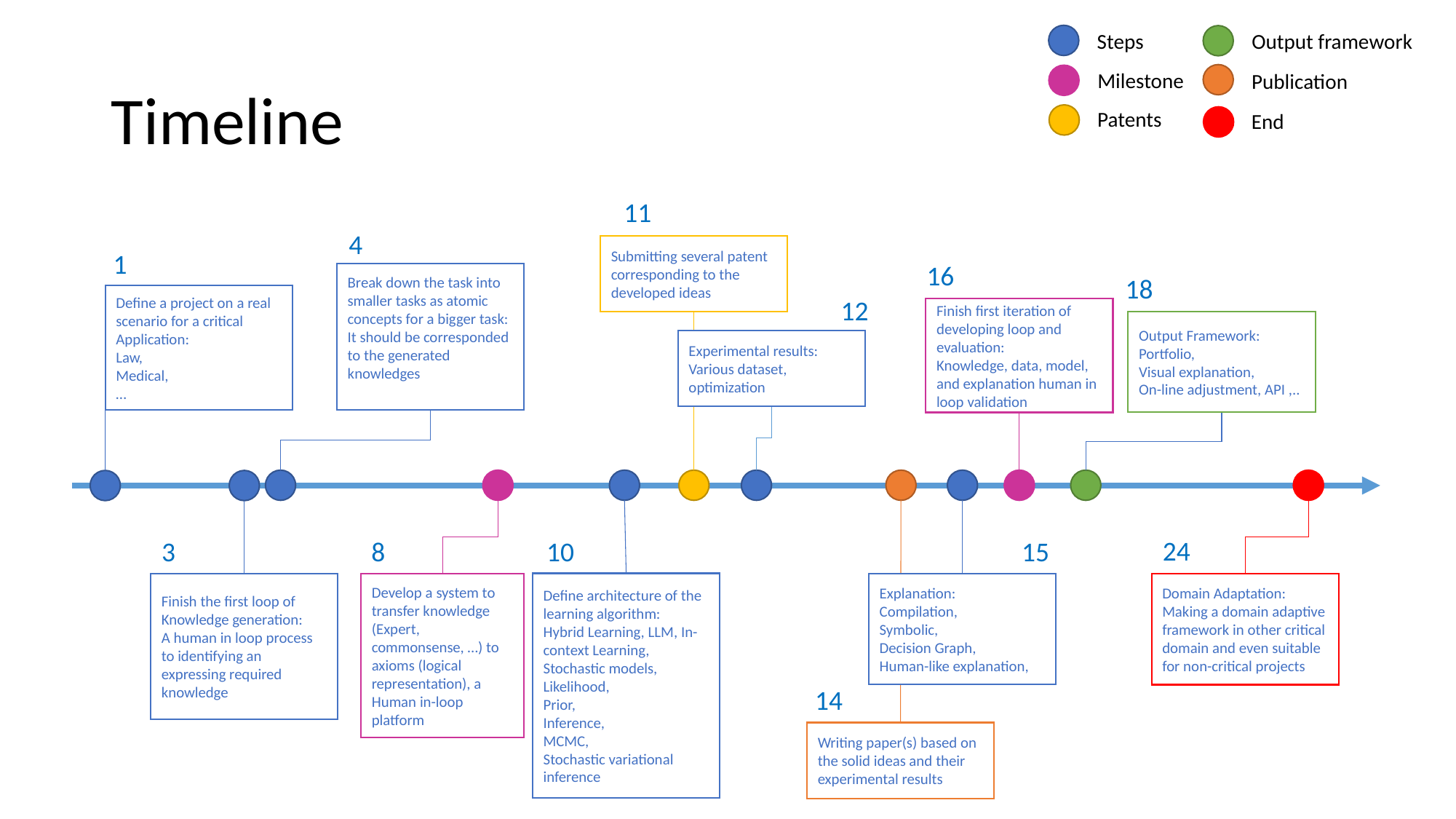

Output framework
Steps

# Timeline
Milestone
Publication

Patents
End

11
4
Submitting several patent corresponding to the developed ideas
1
16
Break down the task into smaller tasks as atomic concepts for a bigger task:
It should be corresponded to the generated knowledges

18
Define a project on a real scenario for a critical Application:
Law,
Medical,
…
12
Finish first iteration of developing loop and evaluation:
Knowledge, data, model, and explanation human in loop validation
Output Framework:
Portfolio,
Visual explanation,
On-line adjustment, API ,..
Experimental results:
Various dataset,
optimization

24
3
8
10
15
Define architecture of the learning algorithm:
Hybrid Learning, LLM, In-context Learning,
Stochastic models,
Likelihood,
Prior,
Inference,
MCMC,
Stochastic variational inference
Finish the first loop of Knowledge generation:
A human in loop process to identifying an expressing required knowledge
Explanation:
Compilation,
Symbolic,
Decision Graph,
Human-like explanation,
Develop a system to transfer knowledge (Expert, commonsense, …) to axioms (logical representation), a Human in-loop platform
Domain Adaptation:
Making a domain adaptive framework in other critical domain and even suitable for non-critical projects
14
Writing paper(s) based on the solid ideas and their experimental results